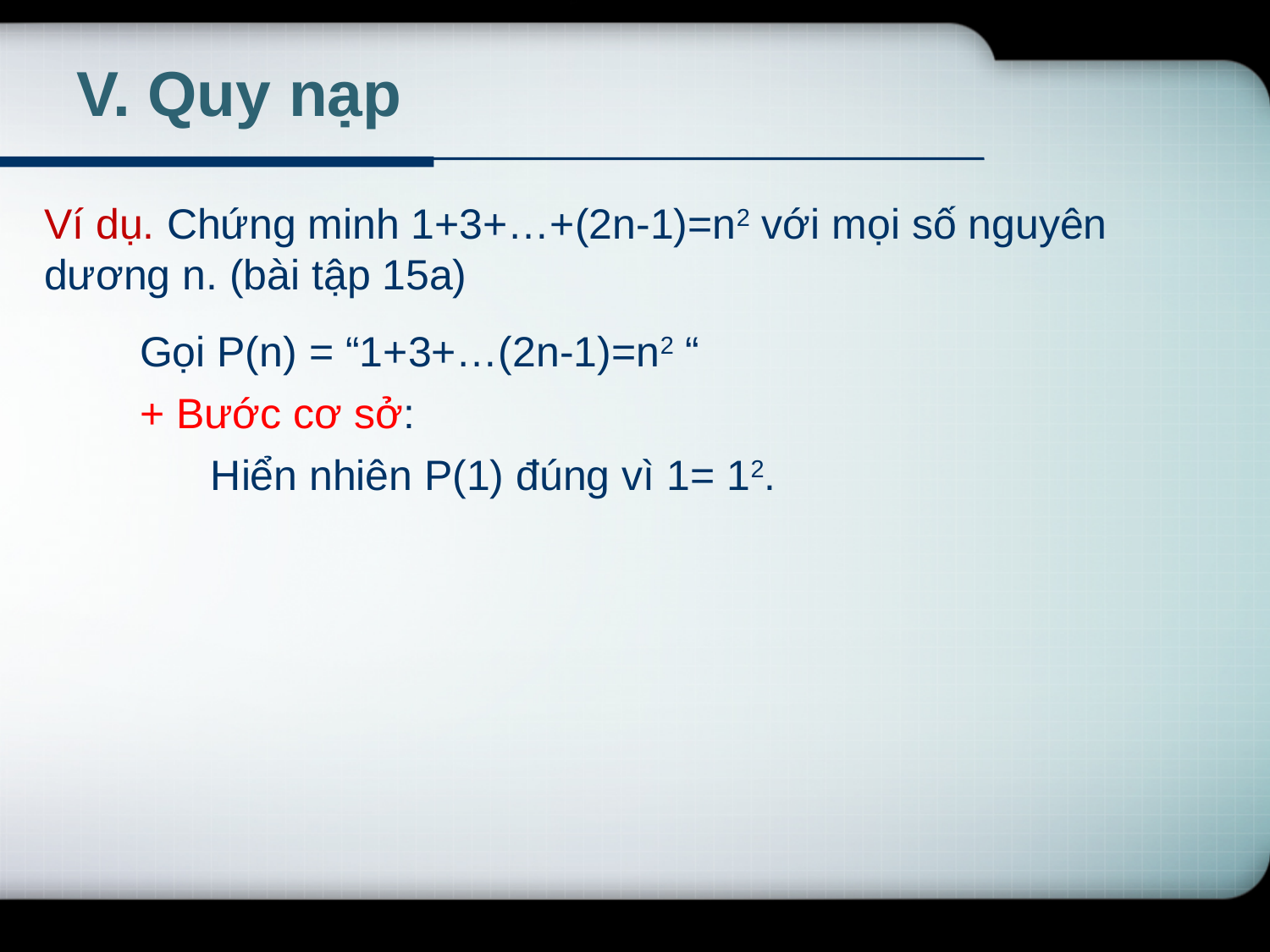

# V. Quy nạp
Ví dụ. Chứng minh 1+3+…+(2n-1)=n2 với mọi số nguyên dương n. (bài tập 15a)
Gọi P(n) = “1+3+…(2n-1)=n2 “
+ Bước cơ sở:
      Hiển nhiên P(1) đúng vì 1= 12.